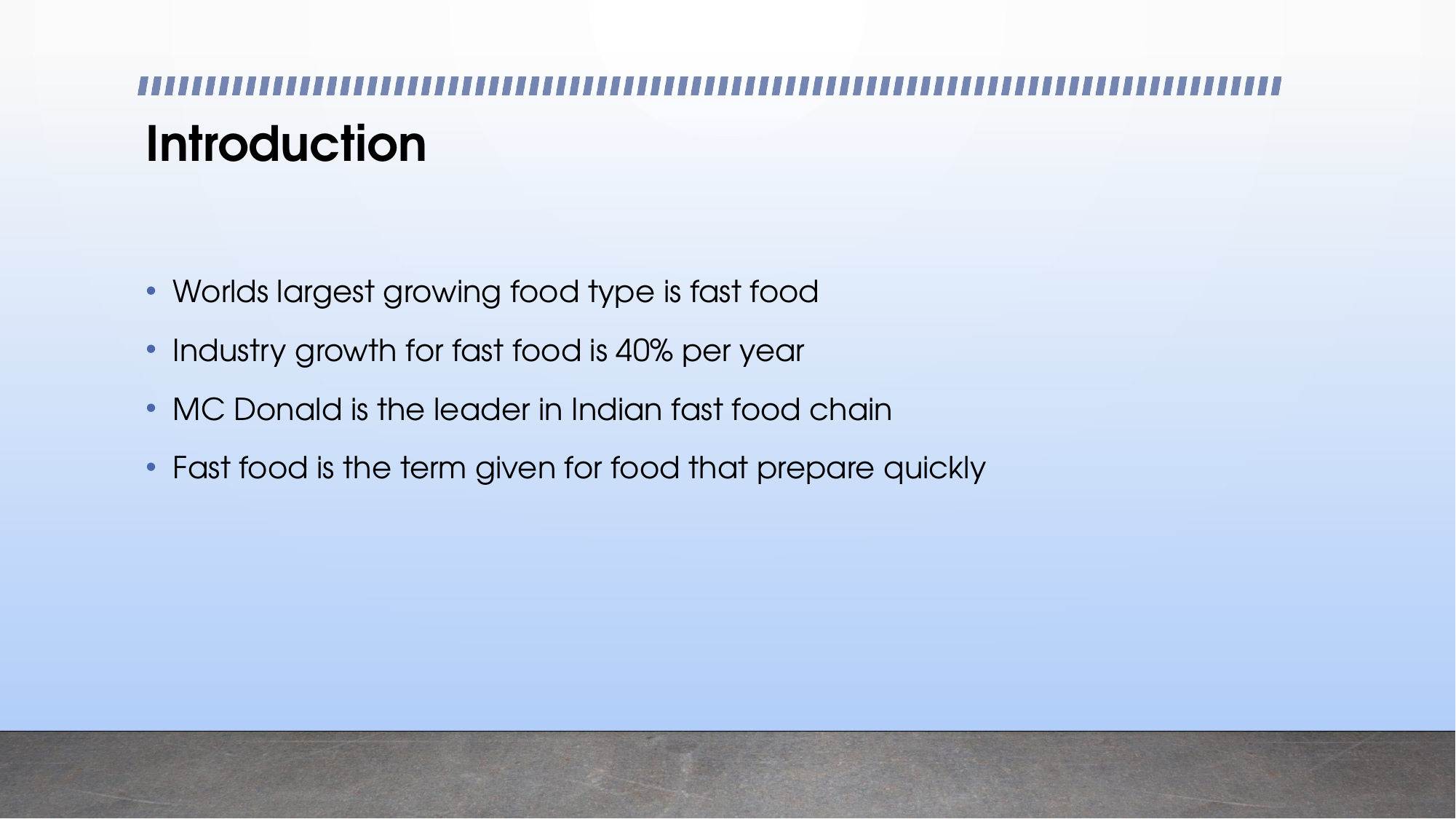

# Introduction
Worlds largest growing food type is fast food
Industry growth for fast food is 40% per year
MC Donald is the leader in Indian fast food chain
Fast food is the term given for food that prepare quickly